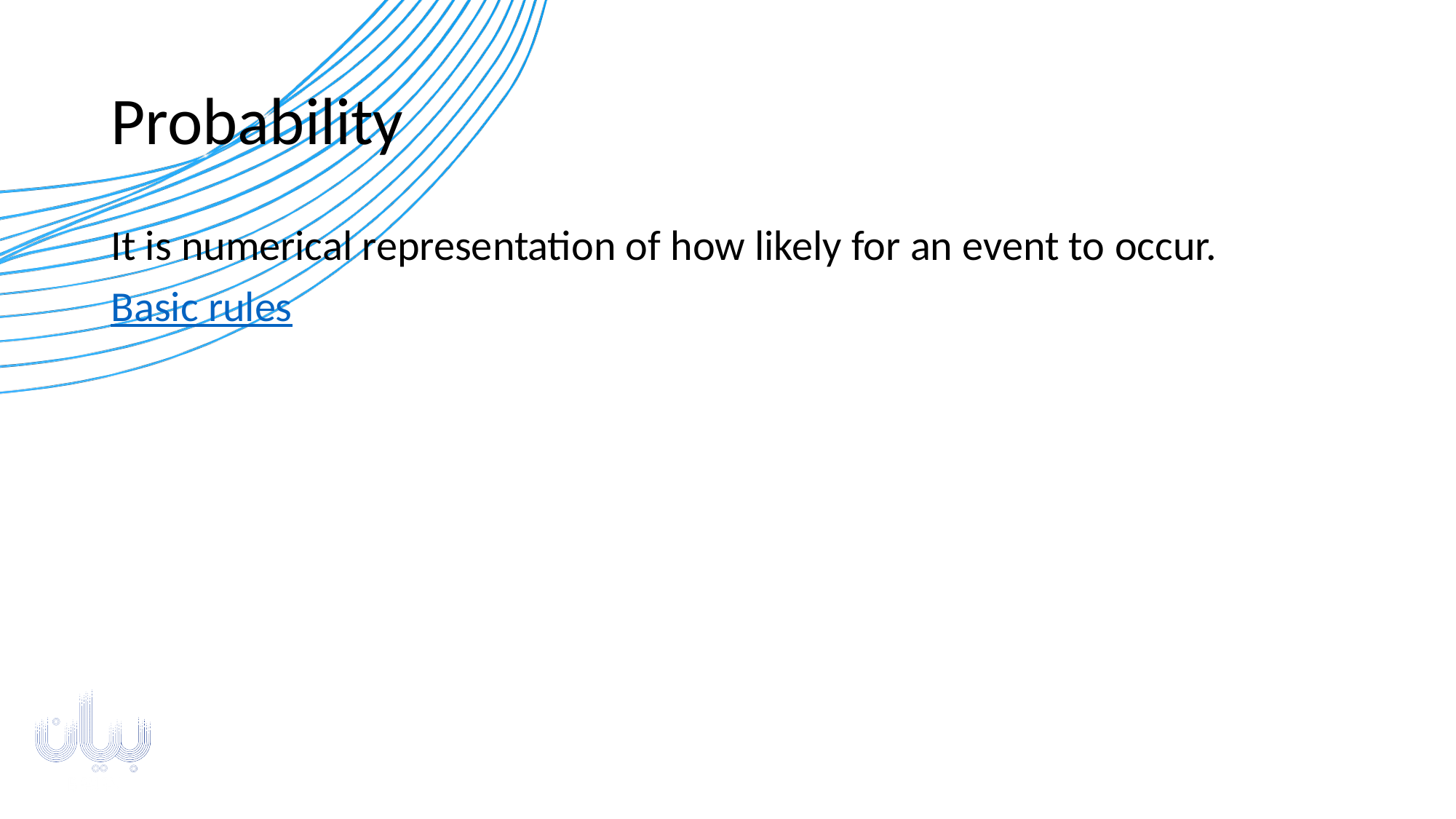

# Probability
It is numerical representation of how likely for an event to occur.
Basic rules